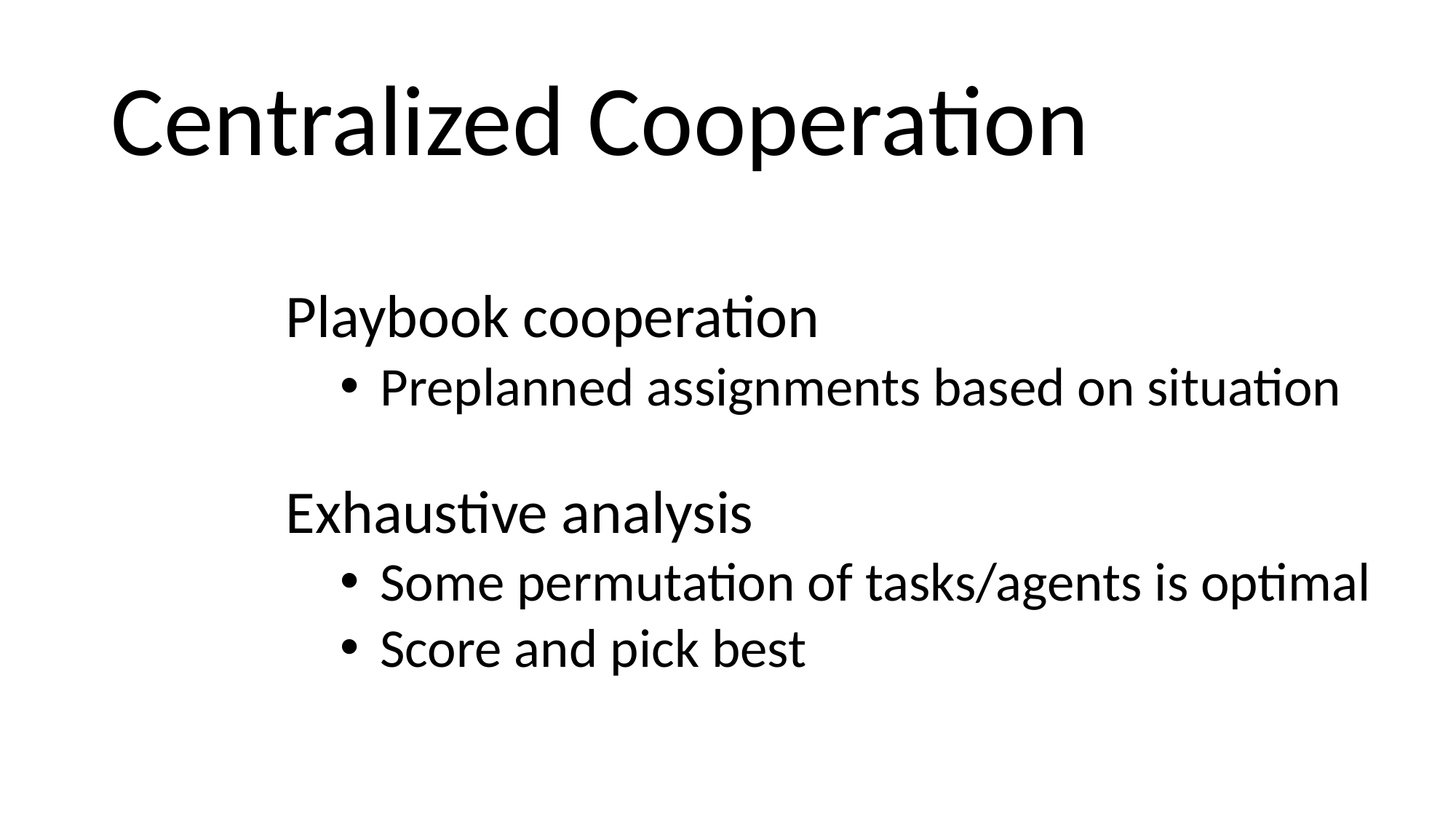

# Centralized Cooperation
Playbook cooperation
 Preplanned assignments based on situation

Exhaustive analysis
 Some permutation of tasks/agents is optimal
 Score and pick best